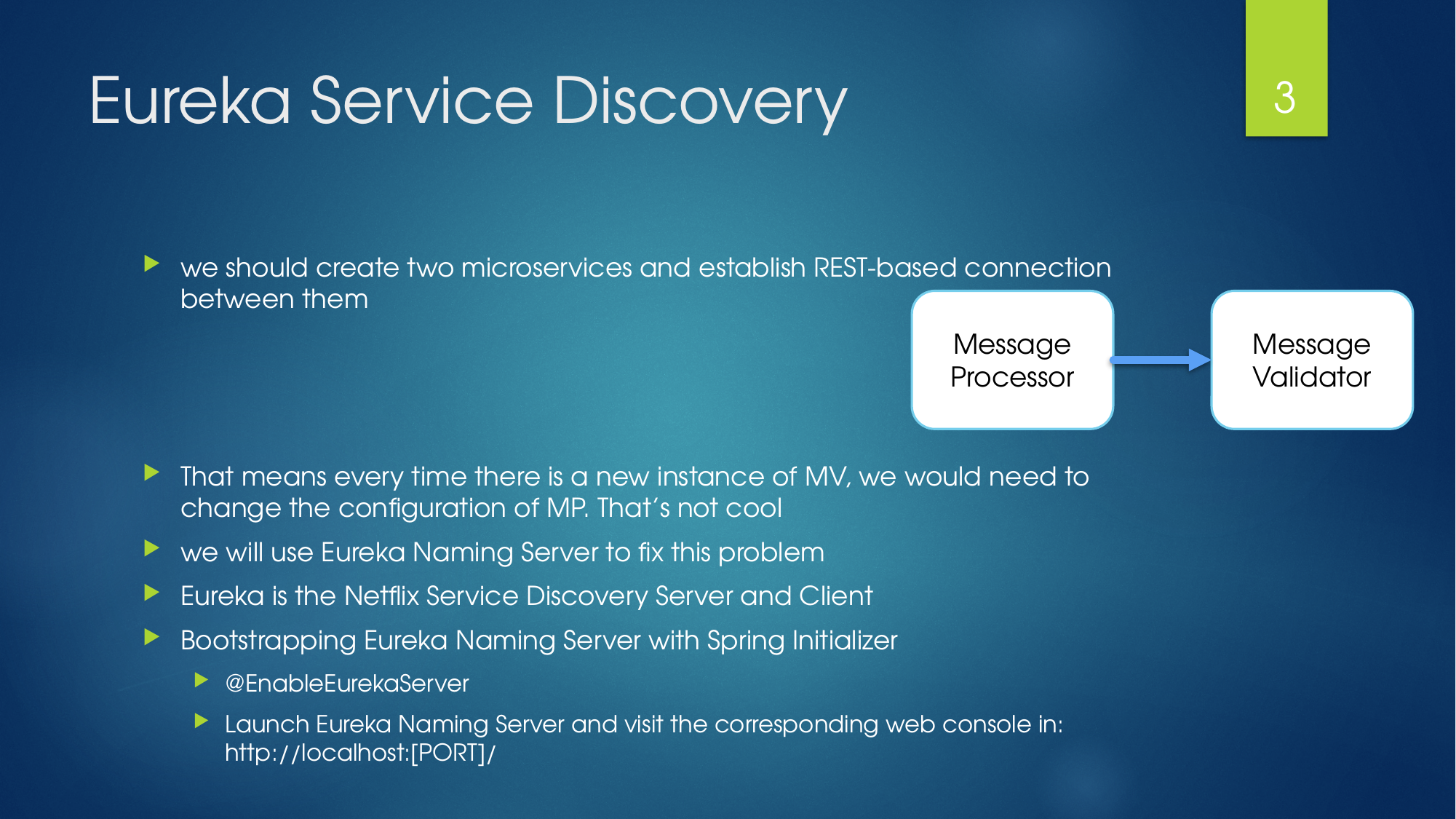

3
# Eureka Service Discovery
we should create two microservices and establish REST-based connection between them

That means every time there is a new instance of MV, we would need to change the configuration of MP. That’s not cool
we will use Eureka Naming Server to fix this problem
Eureka is the Netflix Service Discovery Server and Client
Bootstrapping Eureka Naming Server with Spring Initializer
@EnableEurekaServer
Launch Eureka Naming Server and visit the corresponding web console in: http://localhost:[PORT]/
Message Processor
Message Validator